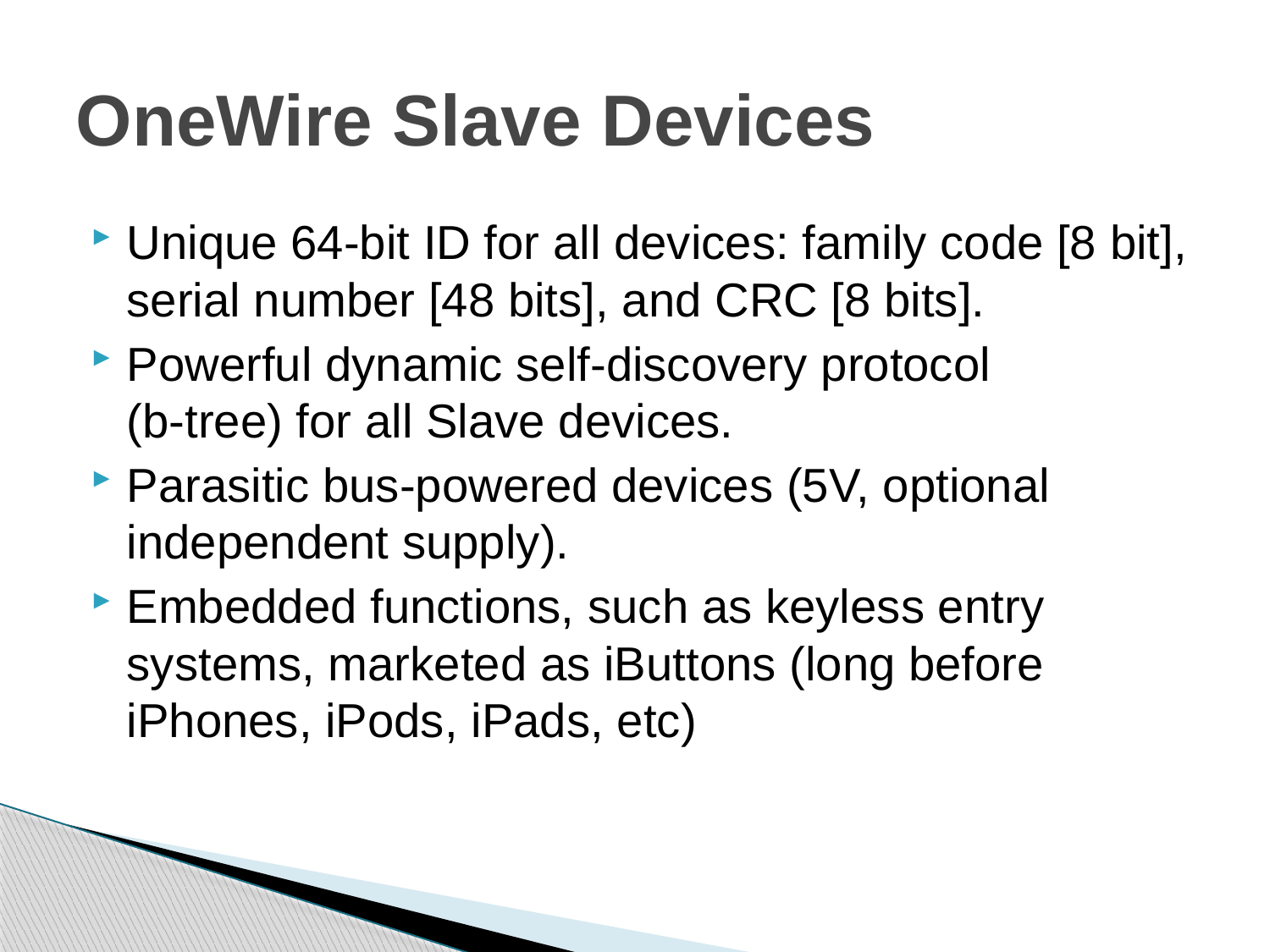

# OneWire Slave Devices
Unique 64-bit ID for all devices: family code [8 bit], serial number [48 bits], and CRC [8 bits].
Powerful dynamic self-discovery protocol
(b-tree) for all Slave devices.
Parasitic bus-powered devices (5V, optional independent supply).
Embedded functions, such as keyless entry systems, marketed as iButtons (long before iPhones, iPods, iPads, etc)